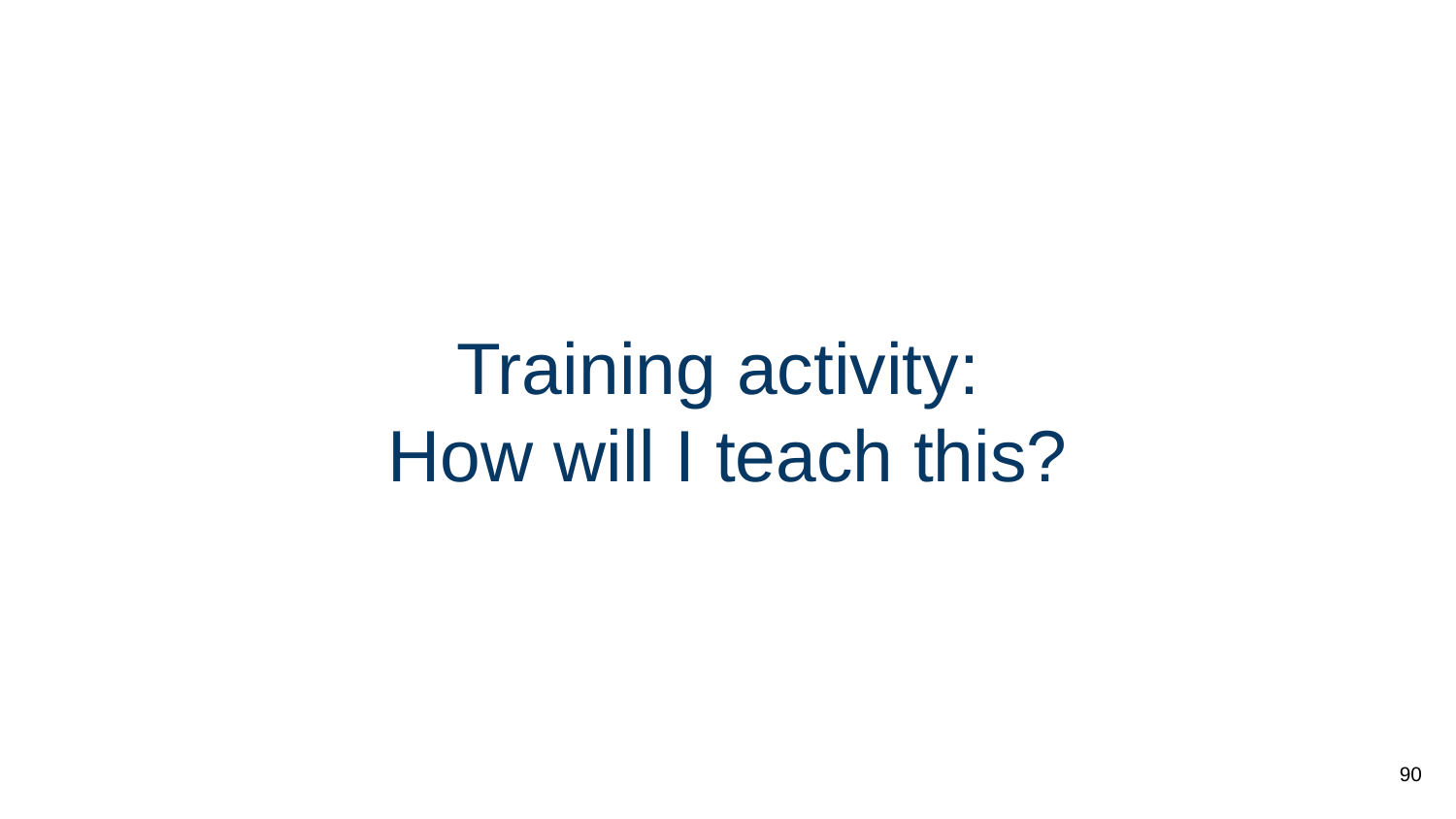

# Training activity:
How will I teach this?
90